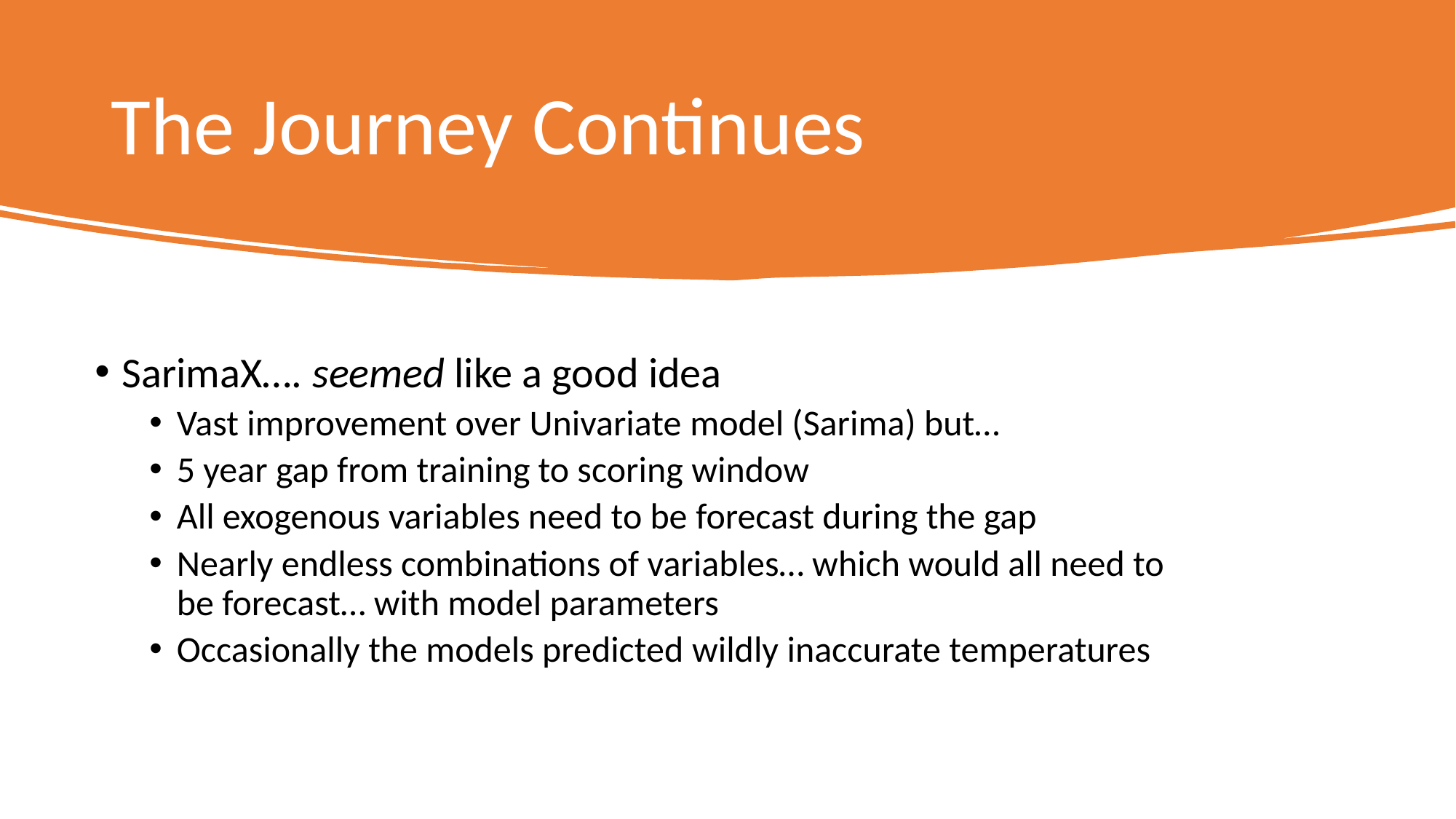

# The Journey Continues
SarimaX…. seemed like a good idea
Vast improvement over Univariate model (Sarima) but…
5 year gap from training to scoring window
All exogenous variables need to be forecast during the gap
Nearly endless combinations of variables… which would all need to be forecast… with model parameters
Occasionally the models predicted wildly inaccurate temperatures